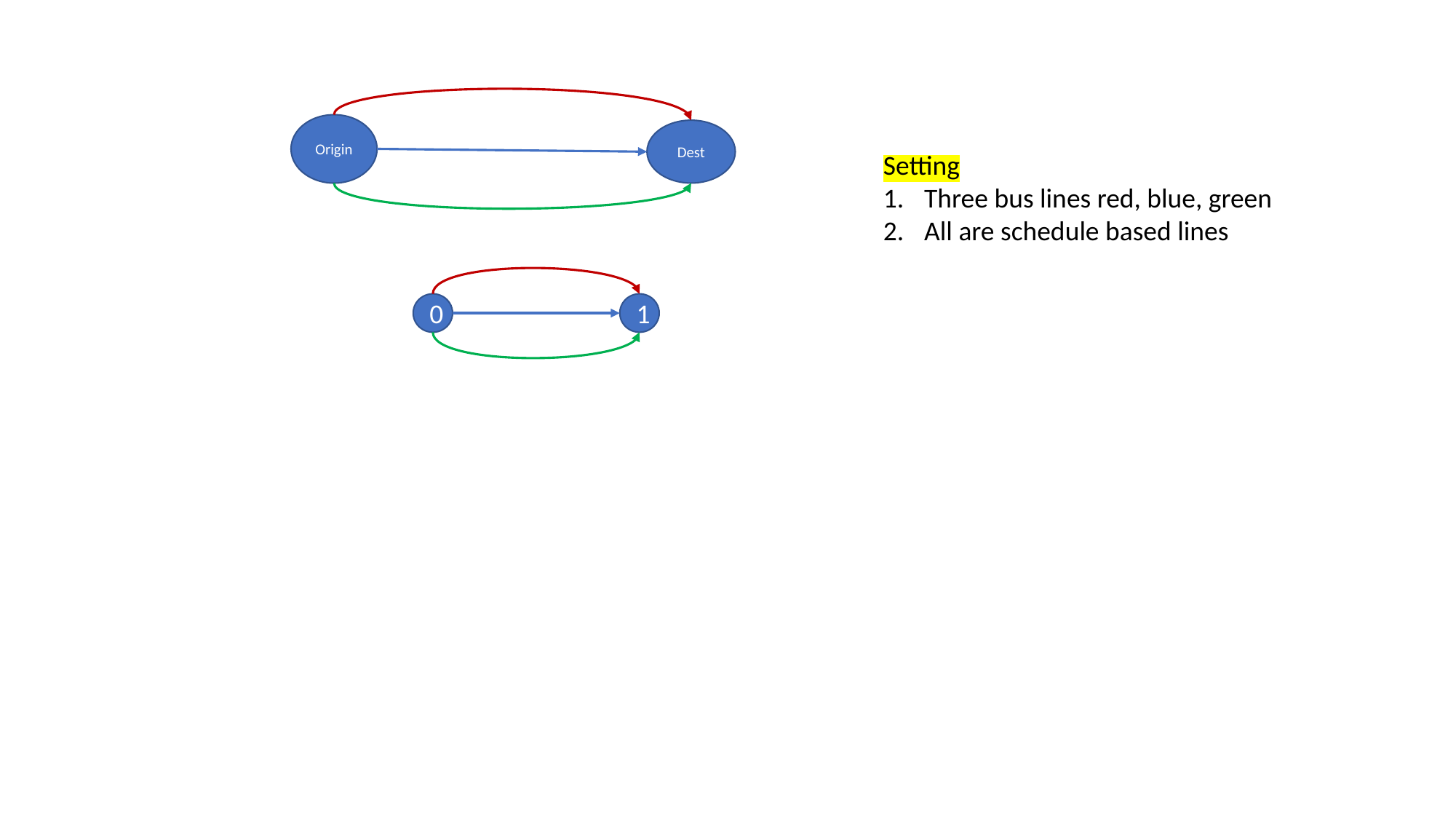

Origin
Dest
Setting
Three bus lines red, blue, green
All are schedule based lines

1
0